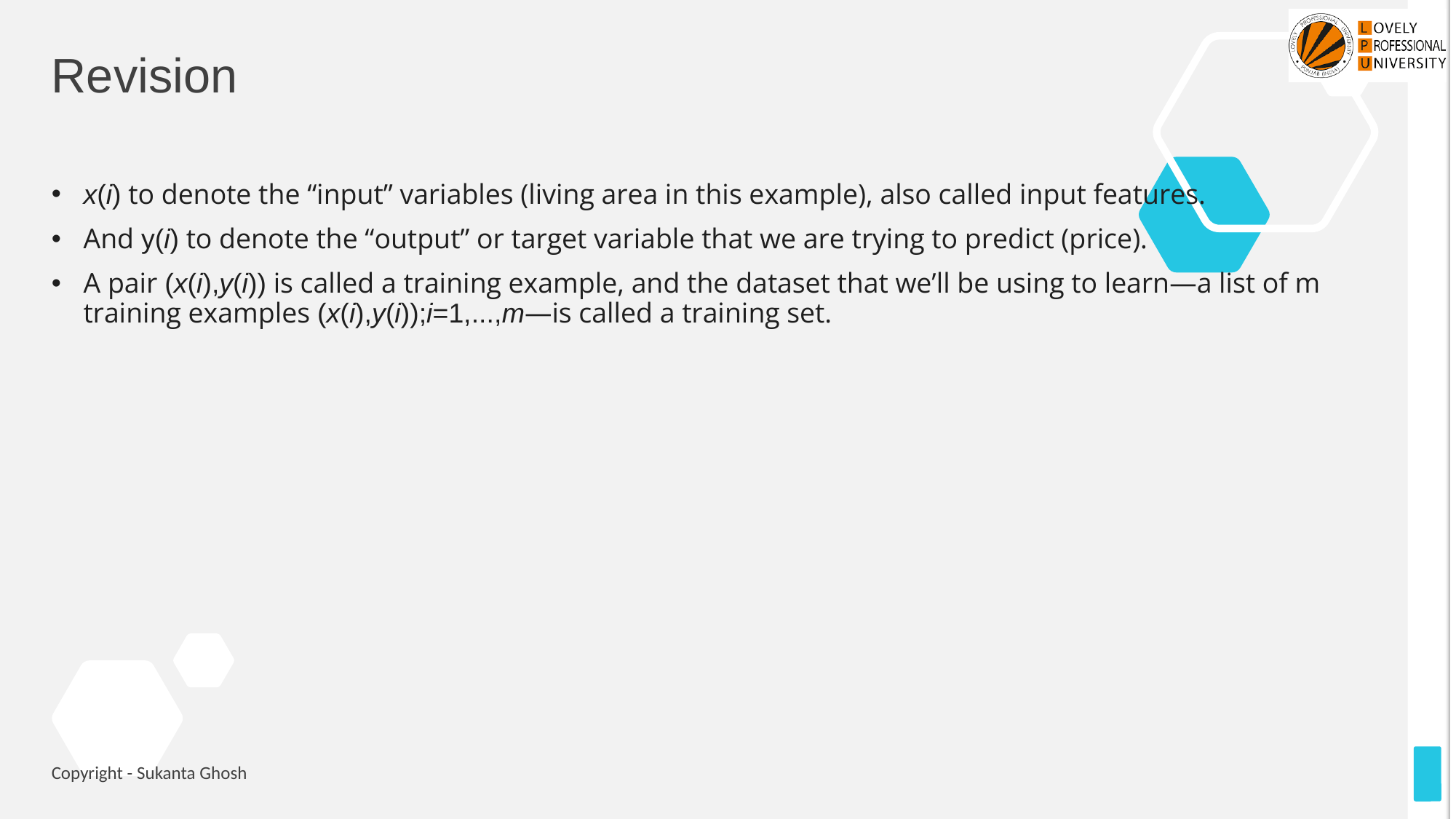

# Revision
x(i) to denote the “input” variables (living area in this example), also called input features.
And y(i) to denote the “output” or target variable that we are trying to predict (price).
A pair (x(i),y(i)) is called a training example, and the dataset that we’ll be using to learn—a list of m training examples (x(i),y(i));i=1,...,m—is called a training set.
Copyright - Sukanta Ghosh